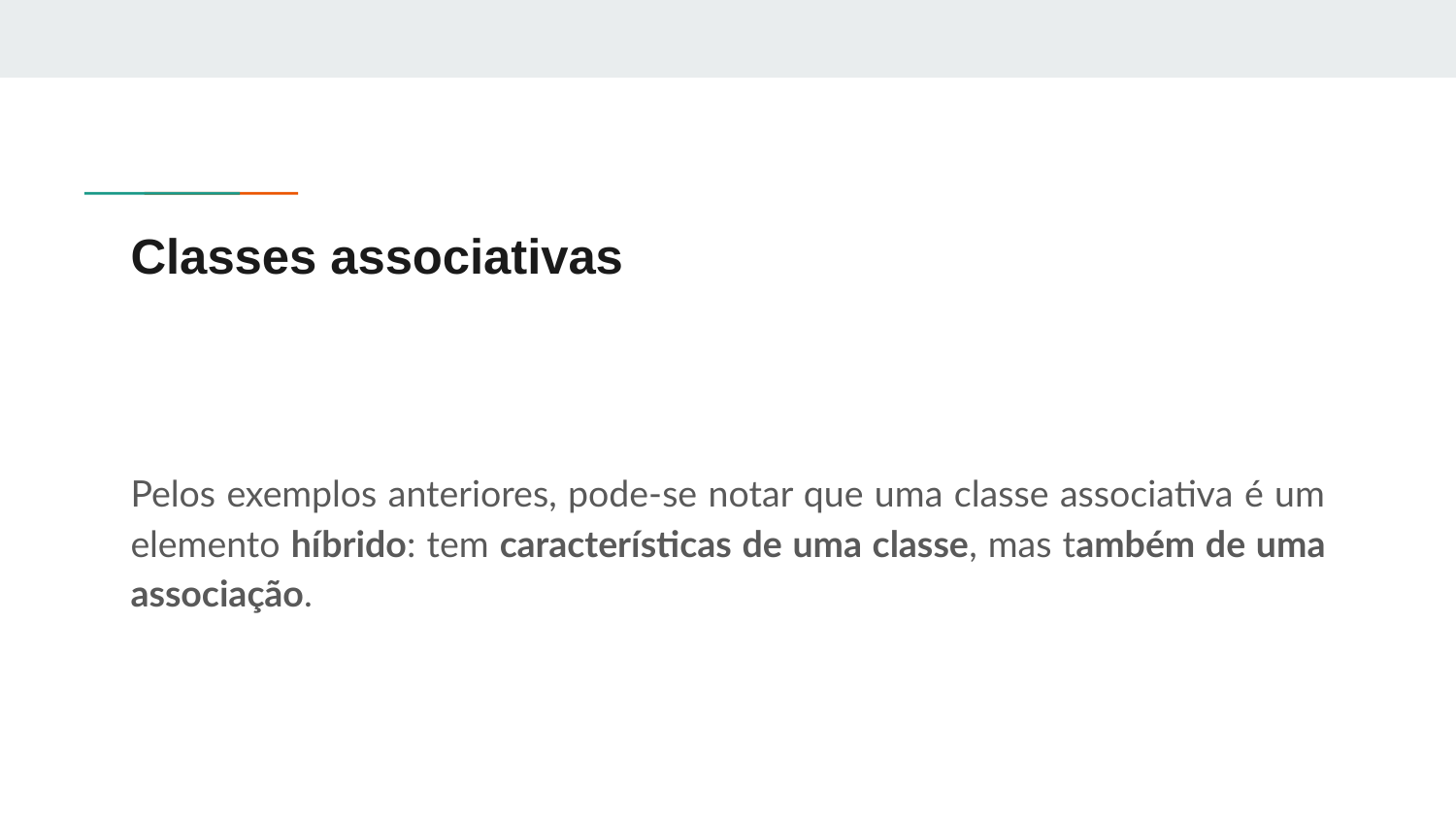

# Classes associativas
Pelos exemplos anteriores, pode-se notar que uma classe associativa é um elemento híbrido: tem características de uma classe, mas também de uma associação.